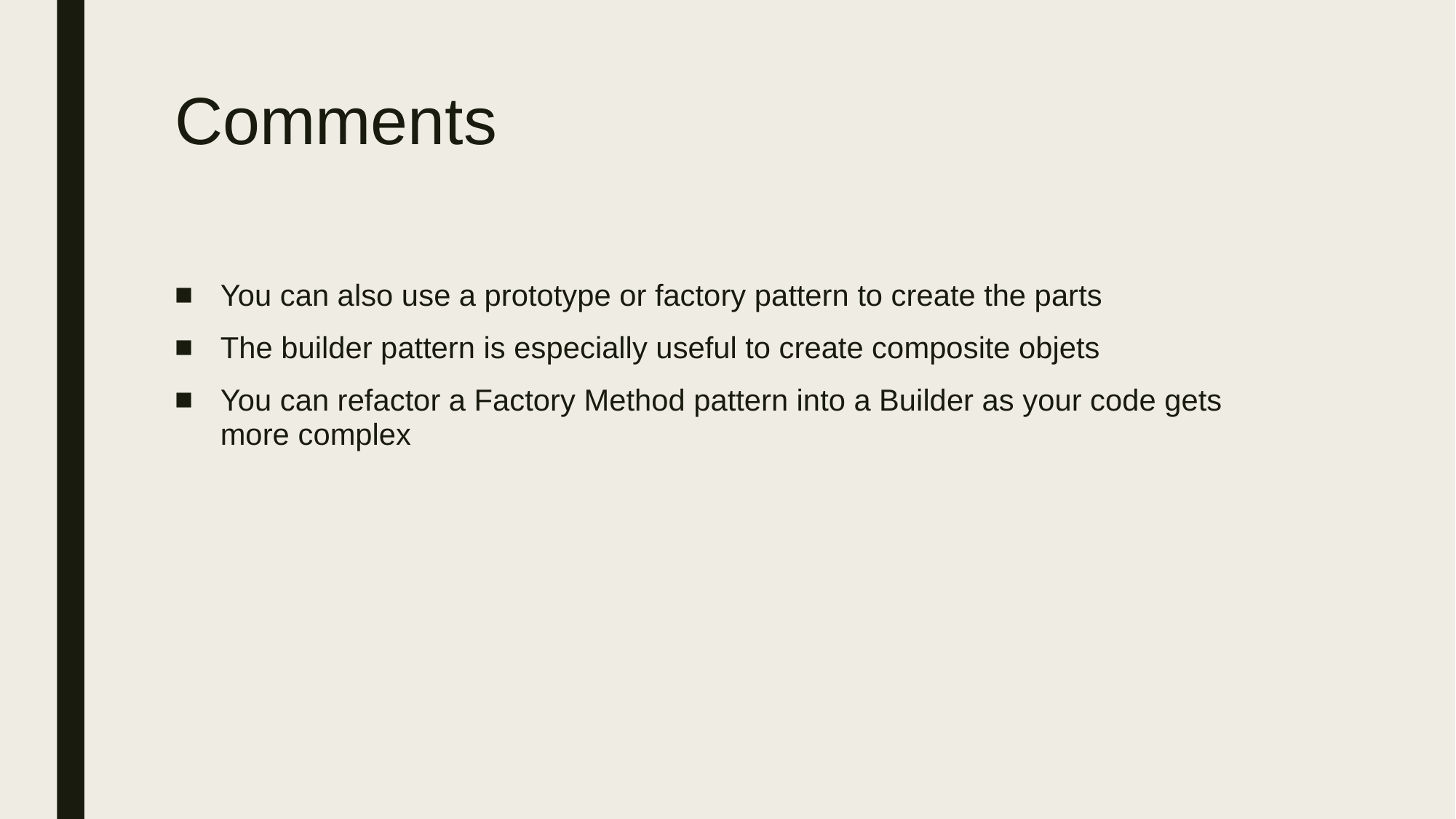

# Comments
You can also use a prototype or factory pattern to create the parts
The builder pattern is especially useful to create composite objets
You can refactor a Factory Method pattern into a Builder as your code gets more complex